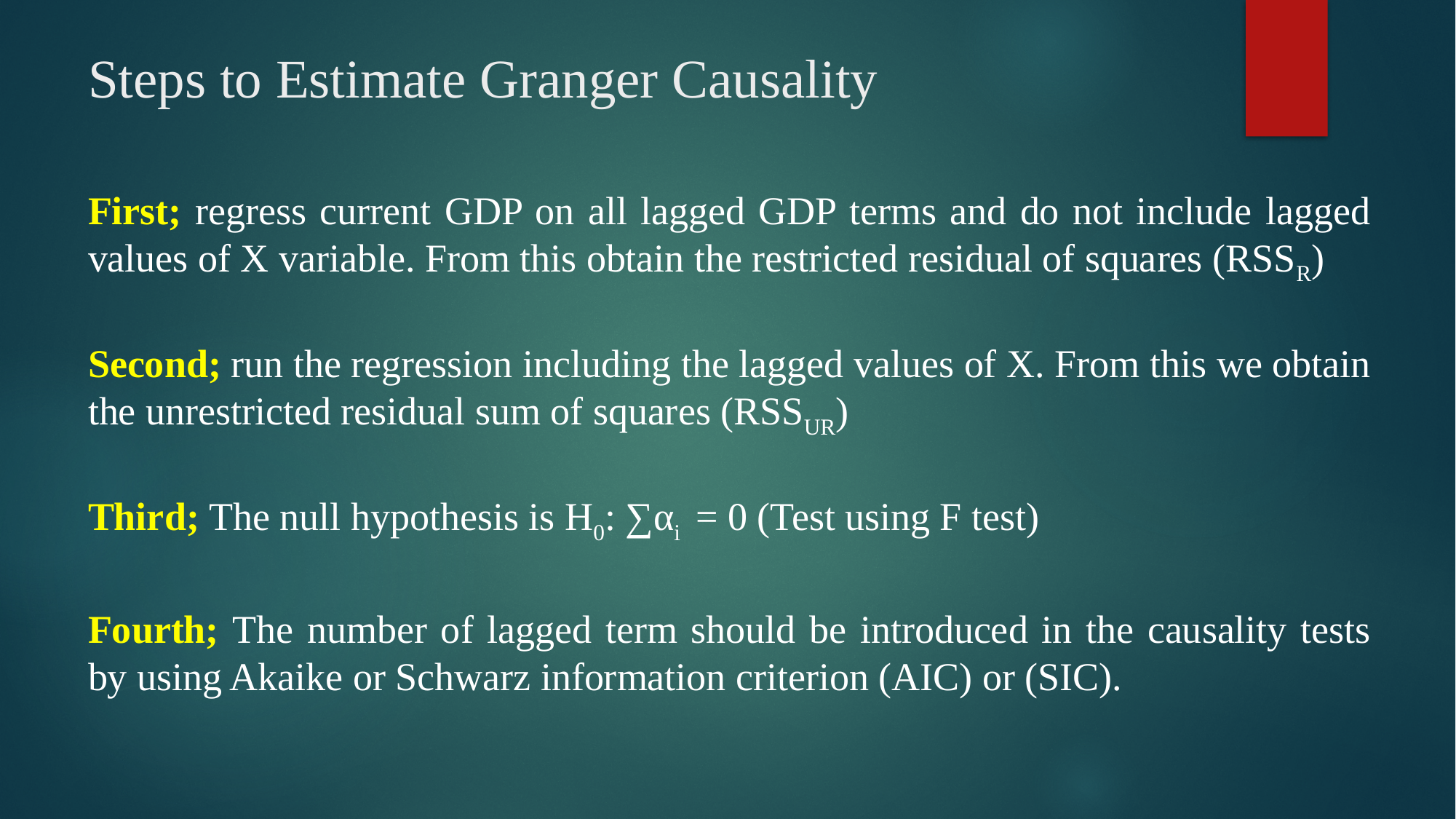

# Steps to Estimate Granger Causality

First; regress current GDP on all lagged GDP terms and do not include lagged values of X variable. From this obtain the restricted residual of squares (RSSR)

Second; run the regression including the lagged values of X. From this we obtain the unrestricted residual sum of squares (RSSUR)

Third; The null hypothesis is H0: ∑αi  = 0 (Test using F test)

Fourth; The number of lagged term should be introduced in the causality tests by using Akaike or Schwarz information criterion (AIC) or (SIC).